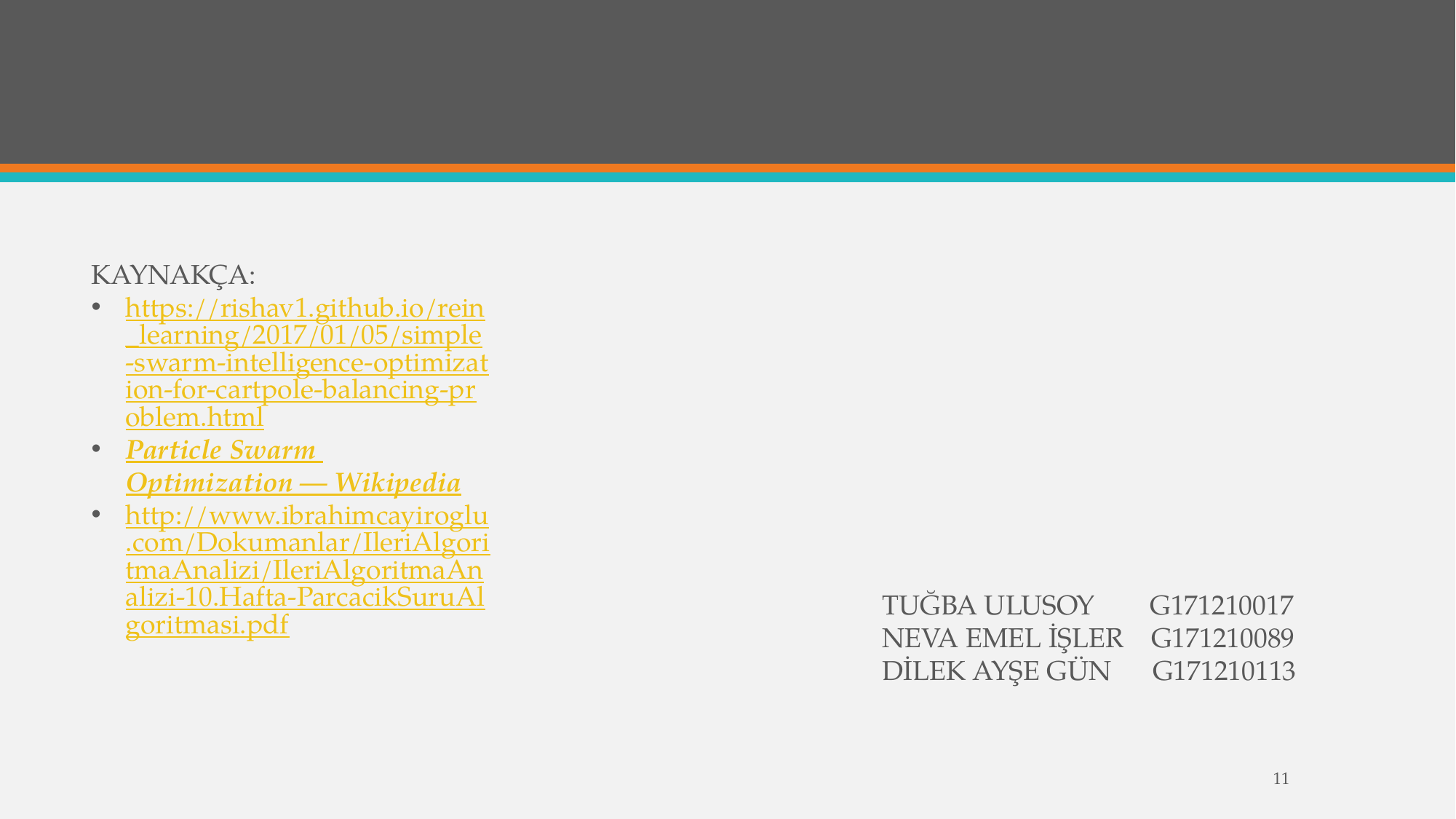

KAYNAKÇA:
https://rishav1.github.io/rein_learning/2017/01/05/simple-swarm-intelligence-optimization-for-cartpole-balancing-problem.html
Particle Swarm Optimization — Wikipedia
http://www.ibrahimcayiroglu.com/Dokumanlar/IleriAlgoritmaAnalizi/IleriAlgoritmaAnalizi-10.Hafta-ParcacikSuruAlgoritmasi.pdf
TUĞBA ULUSOY        G171210017
NEVA EMEL İŞLER    G171210089
DİLEK AYŞE GÜN      G171210113

11